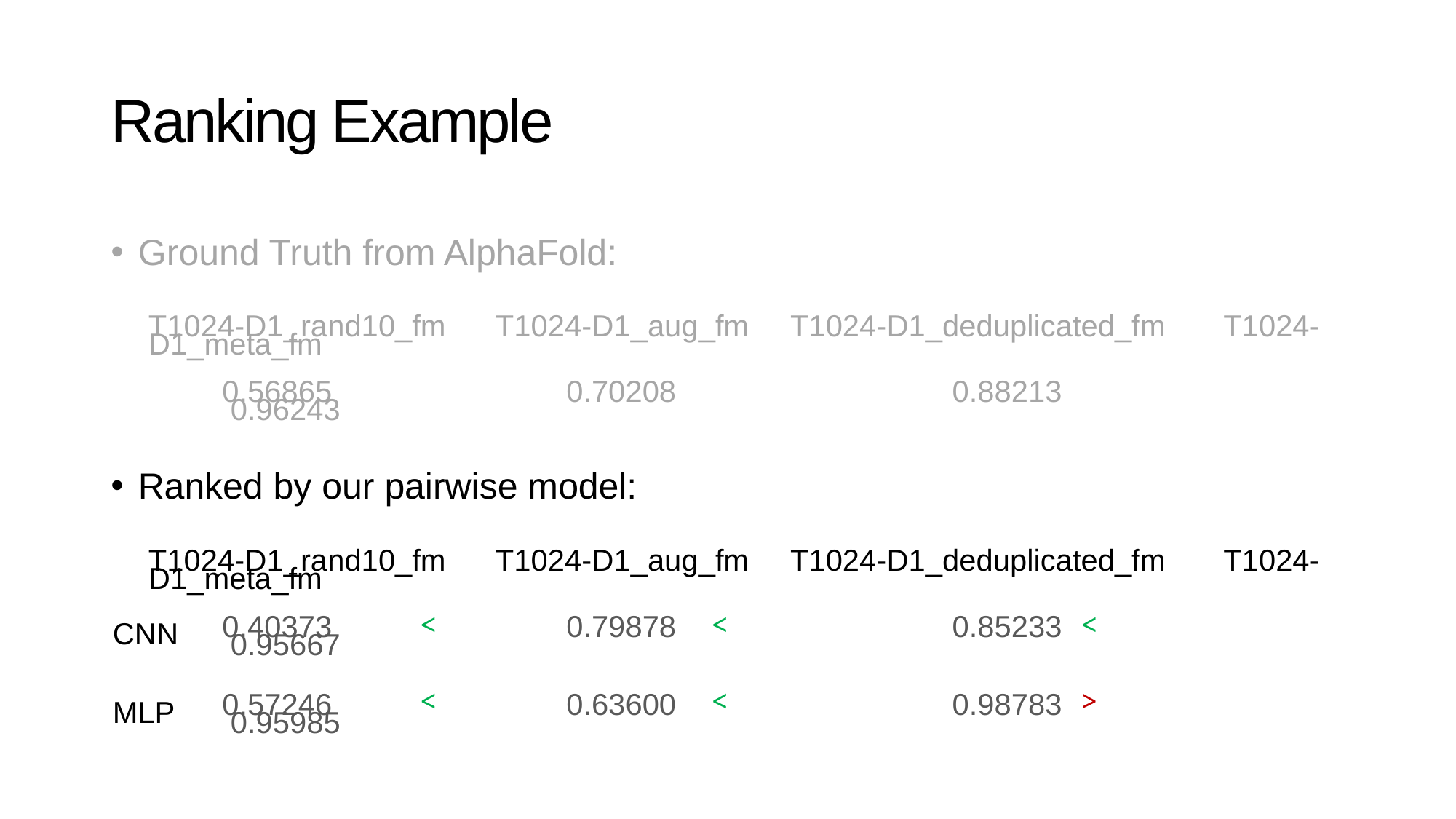

# Ranking Example
Ground Truth from AlphaFold:

T1024-D1_rand10_fm      T1024-D1_aug_fm     T1024-D1_deduplicated_fm       T1024-D1_meta_fm
0.56865                            0.70208                                 0.88213                                      0.96243
Ranked by our pairwise model:
T1024-D1_rand10_fm      T1024-D1_aug_fm     T1024-D1_deduplicated_fm       T1024-D1_meta_fm
0.40373                            0.79878                                 0.85233                                      0.95667
0.57246                            0.63600                                 0.98783                                      0.95985
CNN
<
<
<
MLP
<
<
>